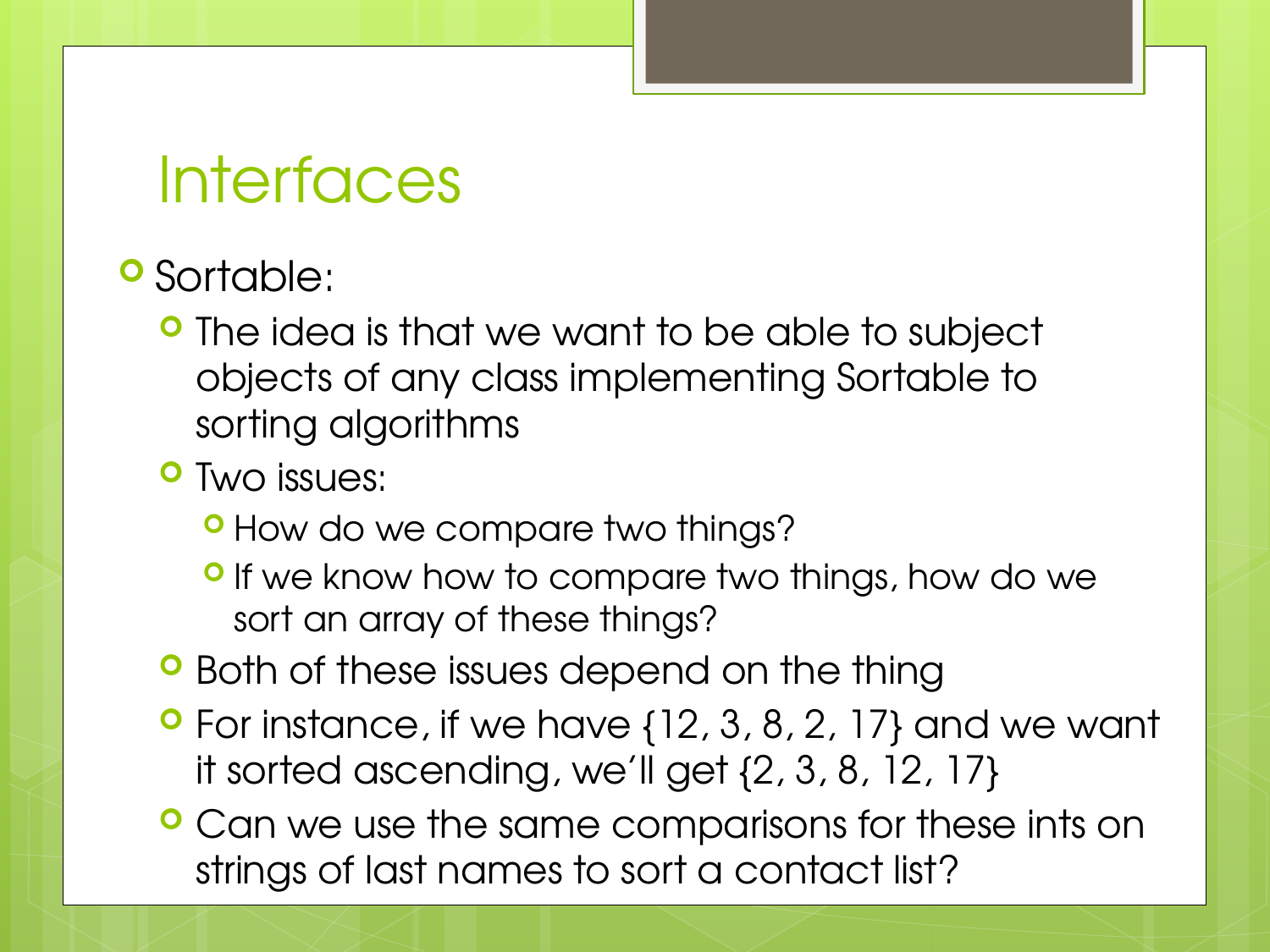

# Interfaces
Sortable:
The idea is that we want to be able to subject objects of any class implementing Sortable to sorting algorithms
Two issues:
How do we compare two things?
If we know how to compare two things, how do we sort an array of these things?
Both of these issues depend on the thing
For instance, if we have {12, 3, 8, 2, 17} and we want it sorted ascending, we’ll get {2, 3, 8, 12, 17}
Can we use the same comparisons for these ints on strings of last names to sort a contact list?